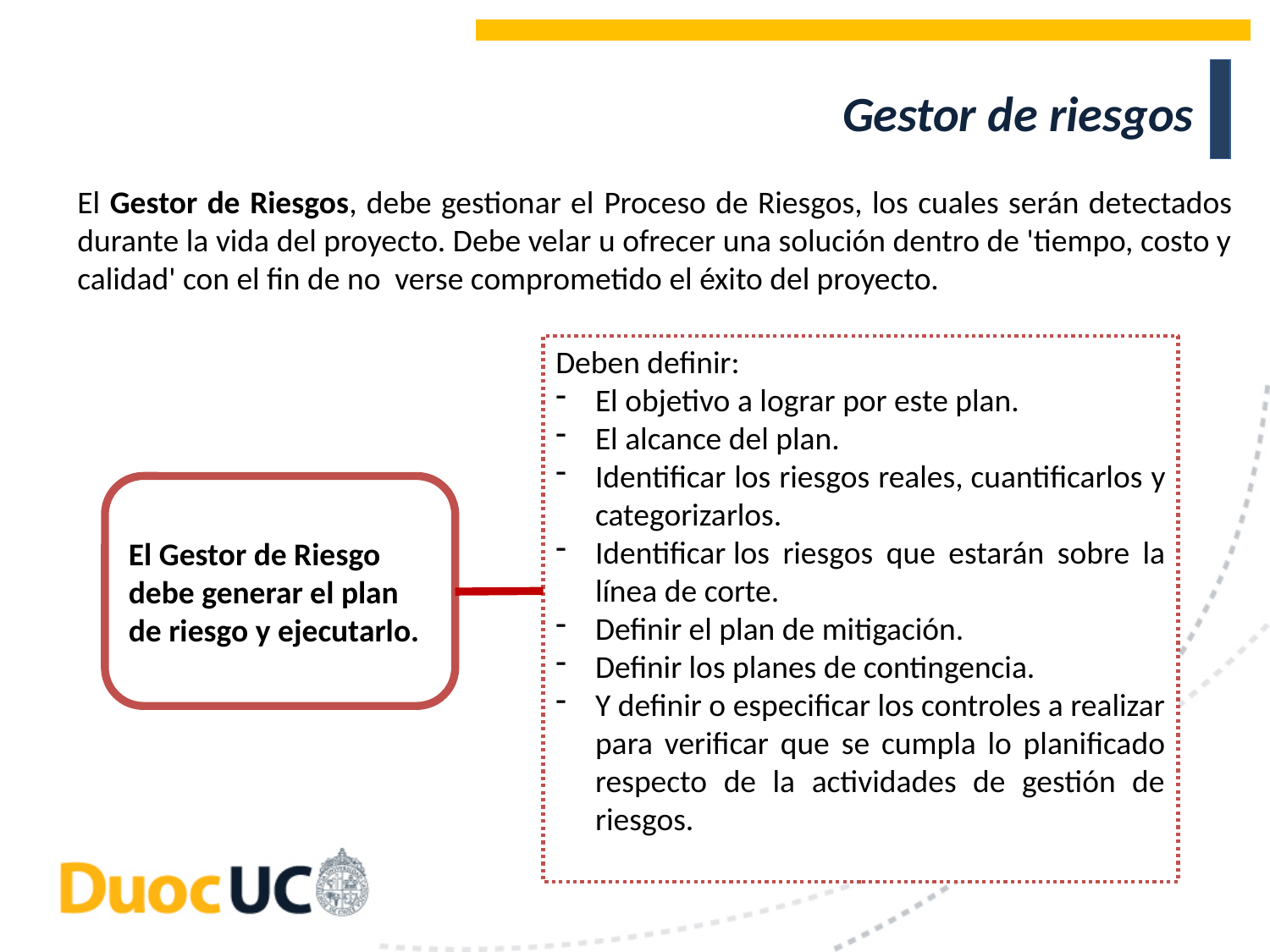

Gestor de riesgos
El Gestor de Riesgos, debe gestionar el Proceso de Riesgos, los cuales serán detectados durante la vida del proyecto. Debe velar u ofrecer una solución dentro de 'tiempo, costo y calidad' con el fin de no  verse comprometido el éxito del proyecto.
Deben definir:
El objetivo a lograr por este plan.
El alcance del plan.
Identificar los riesgos reales, cuantificarlos y categorizarlos.
Identificar los riesgos que estarán sobre la línea de corte.
Definir el plan de mitigación.
Definir los planes de contingencia.
Y definir o especificar los controles a realizar para verificar que se cumpla lo planificado respecto de la actividades de gestión de riesgos.

El Gestor de Riesgo debe generar el plan de riesgo y ejecutarlo.